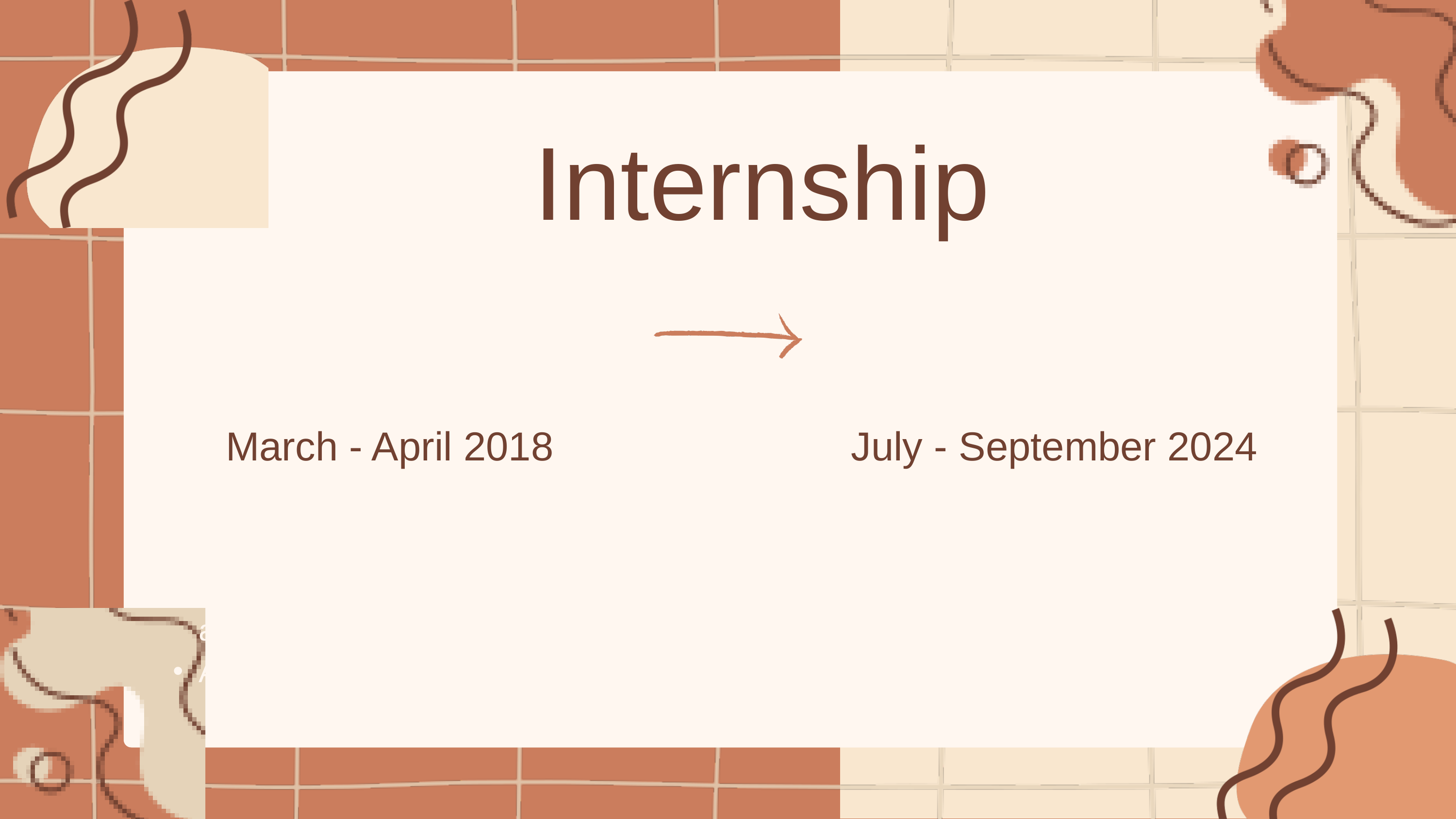

Internship
Dingle Multi-purpose Cooperative
Philippine Statistics Authority NCR II

March - April 2018
July - September 2024
Prioritize business and information needs with the help of the management.
Understanding each details to ensure the accuracy of each data.
Analyzing data results to the management
Trouleshooting and testing of PhilSys Registration Kit Devices.
Tagging of PhilSys ID Returns of Quezon City and Marikina
Encoding data to the ticketing system of PhilSys.